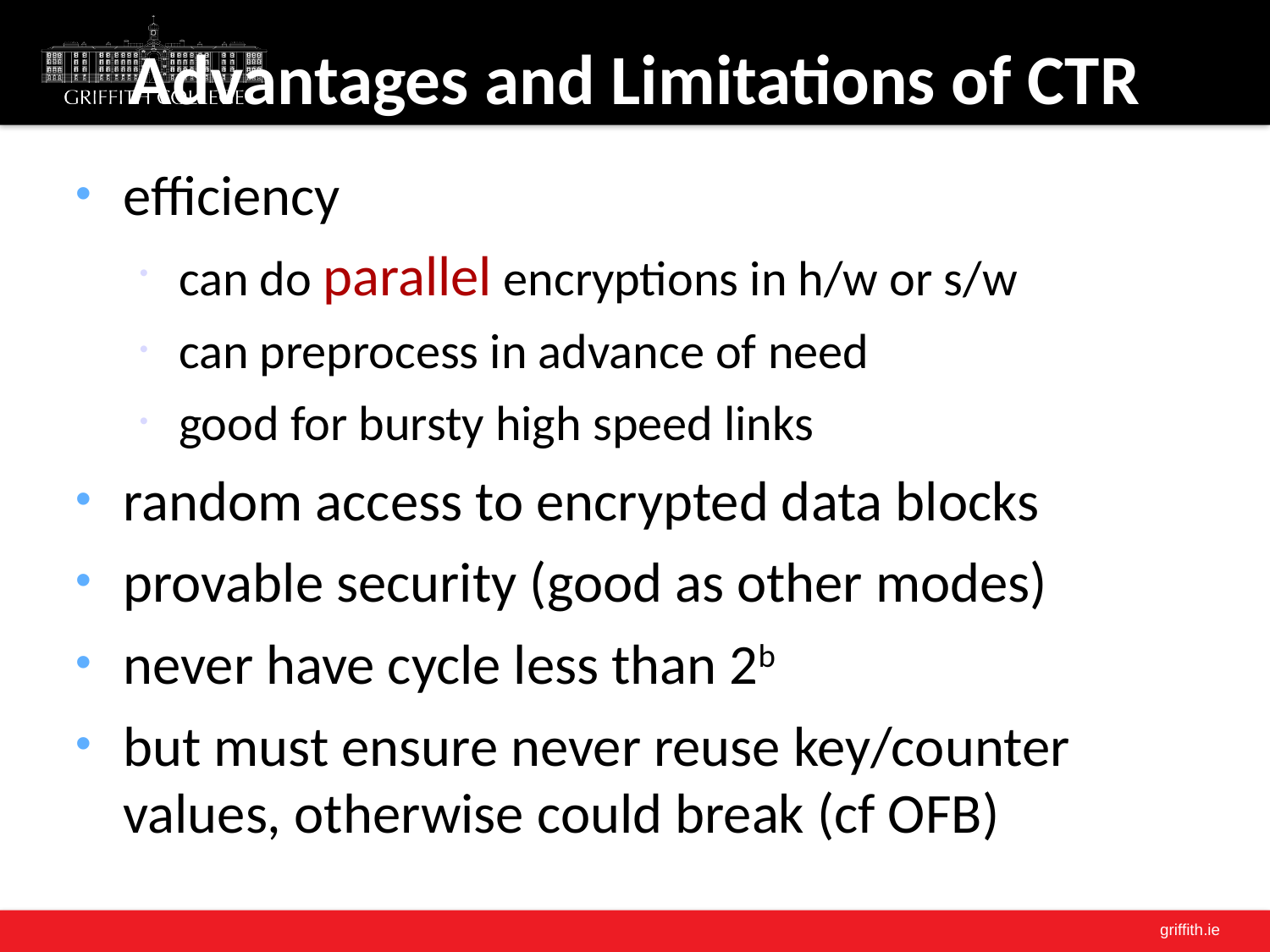

Advantages and Limitations of CTR
efficiency
can do parallel encryptions in h/w or s/w
can preprocess in advance of need
good for bursty high speed links
random access to encrypted data blocks
provable security (good as other modes)
never have cycle less than 2b
but must ensure never reuse key/counter values, otherwise could break (cf OFB)